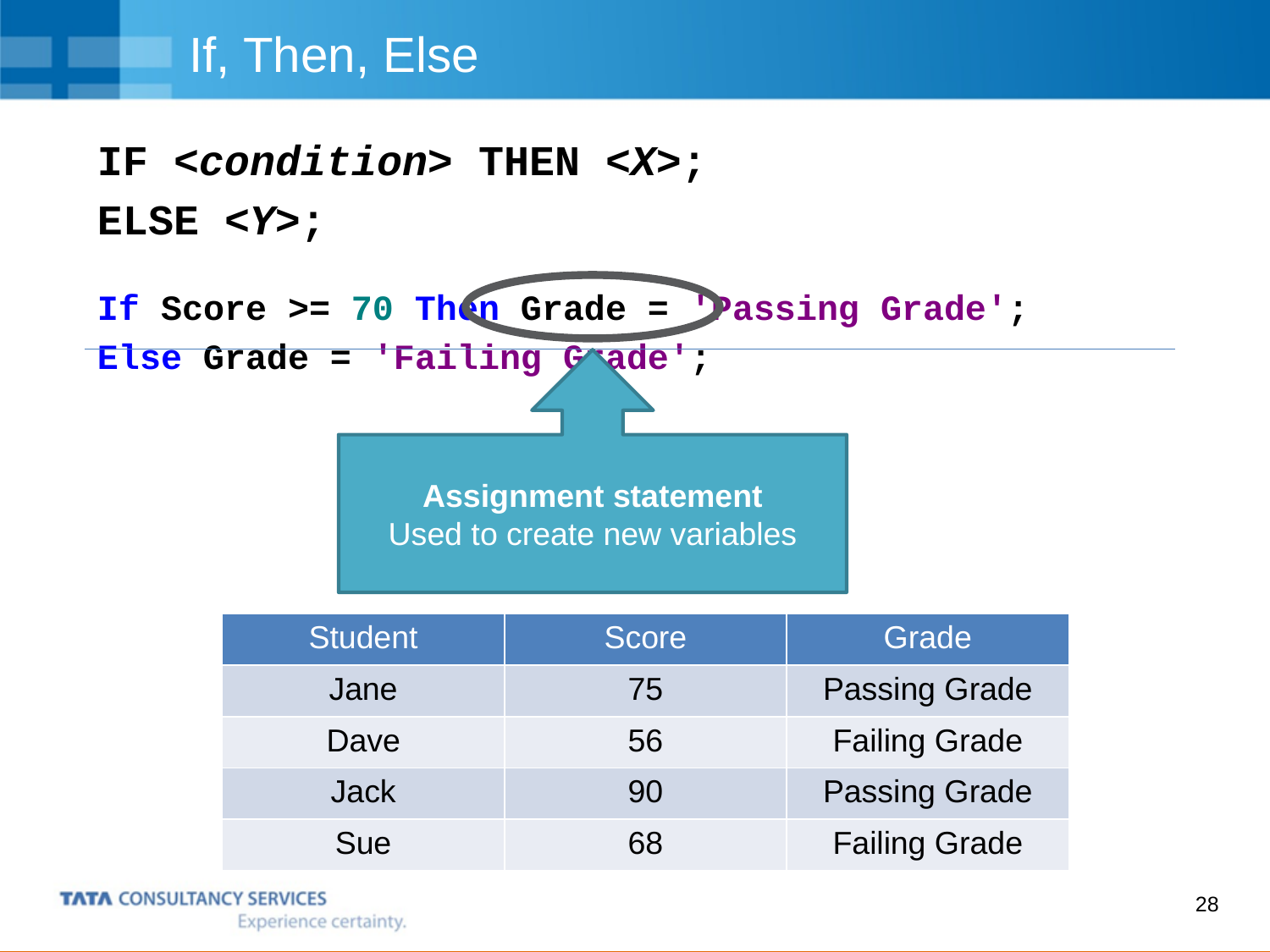

# If, Then, Else
IF <condition> THEN <X>;
ELSE <Y>;

If Score >= 70 Then Grade = 'Passing Grade';
Else Grade = 'Failing Grade';

Assignment statement
Used to create new variables
| Student | Score | Grade |
| --- | --- | --- |
| Jane | 75 | Passing Grade |
| Dave | 56 | Failing Grade |
| Jack | 90 | Passing Grade |
| Sue | 68 | Failing Grade |